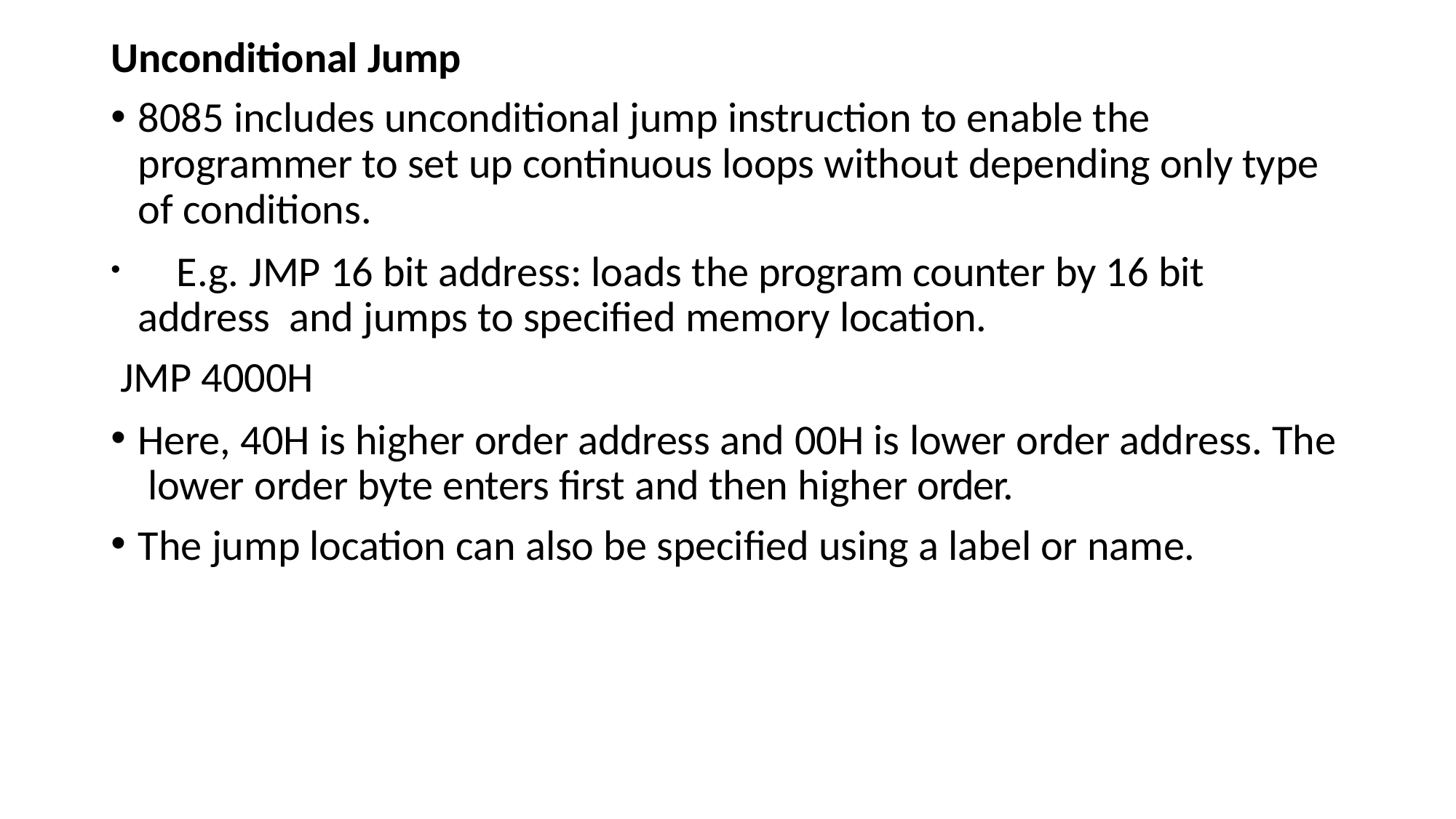

Unconditional Jump
8085 includes unconditional jump instruction to enable the  programmer to set up continuous loops without depending only type  of conditions.
	E.g. JMP 16 bit address: loads the program counter by 16 bit address  and jumps to specified memory location.
JMP 4000H
Here, 40H is higher order address and 00H is lower order address. The  lower order byte enters first and then higher order.
The jump location can also be specified using a label or name.